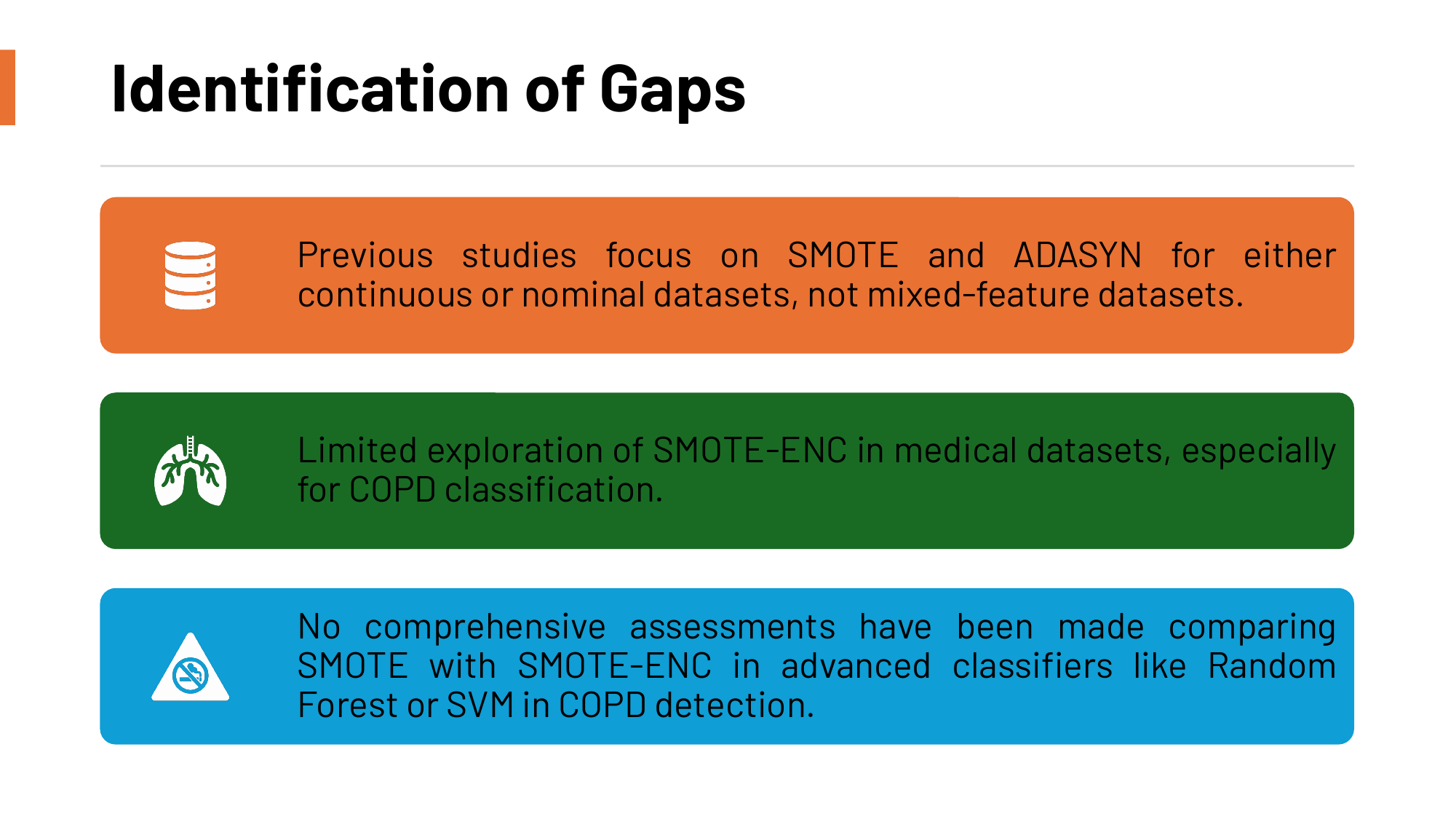

# Identification of Gaps

Previous studies focus on SMOTE and ADASYN for either continuous or nominal datasets, not mixed-feature datasets.
Limited exploration of SMOTE-ENC in medical datasets, especially for COPD classification.
No comprehensive assessments have been made comparing SMOTE with SMOTE-ENC in advanced classifiers like Random Forest or SVM in COPD detection.